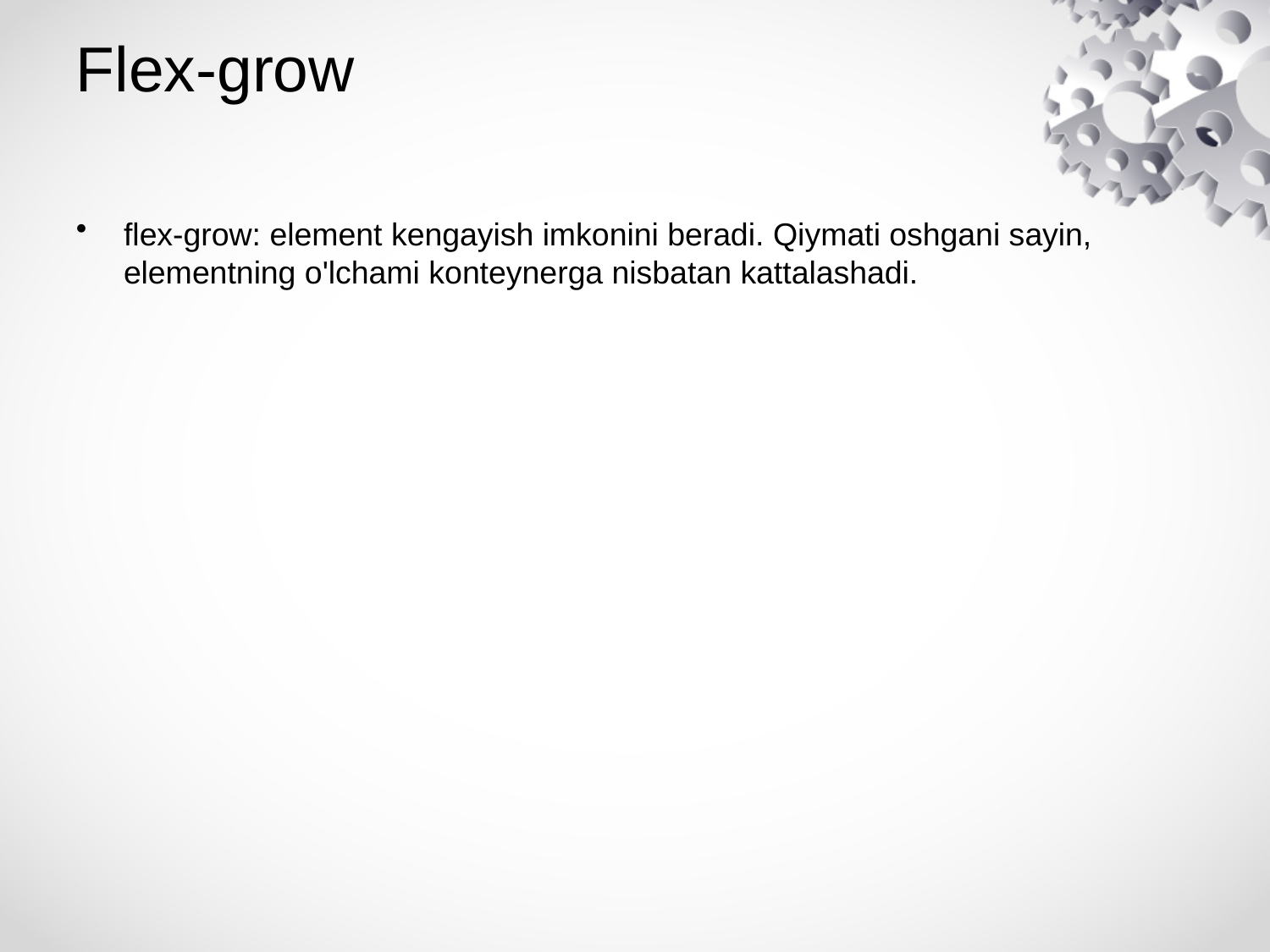

# Flex-grow

flex-grow: element kengayish imkonini beradi. Qiymati oshgani sayin, elementning o'lchami konteynerga nisbatan kattalashadi.